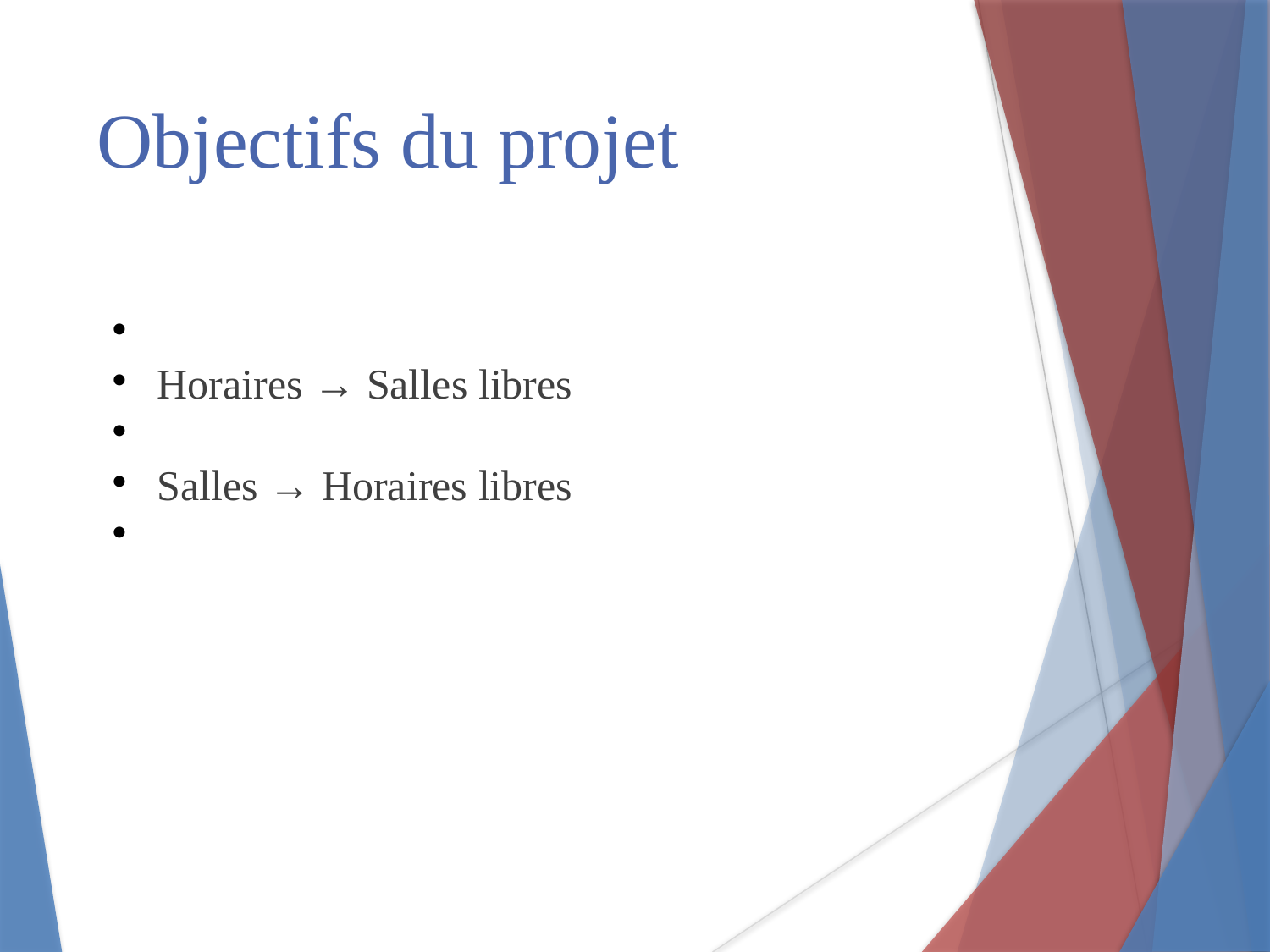

Objectifs du projet

Horaires → Salles libres

Salles → Horaires libres